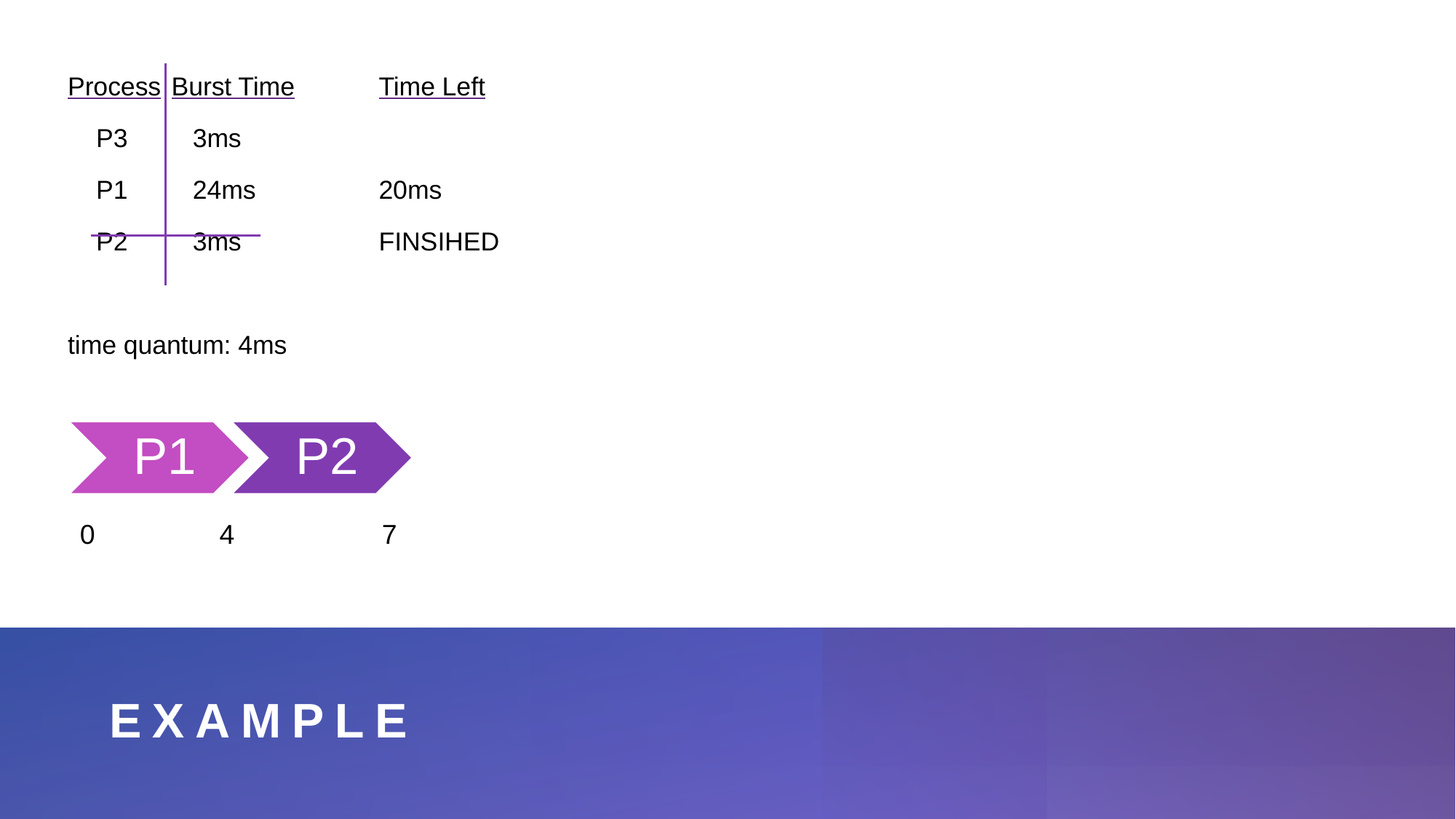

Process	Burst Time	Time Left
    P3	   3ms
    P1	   24ms		20ms
    P2	   3ms		FINSIHED

time quantum: 4ms
P1
P2
P3
P1
P1
P1
P1
P1

0	    4	           7		   10	          14		  18	          22		  26	        30

# Example